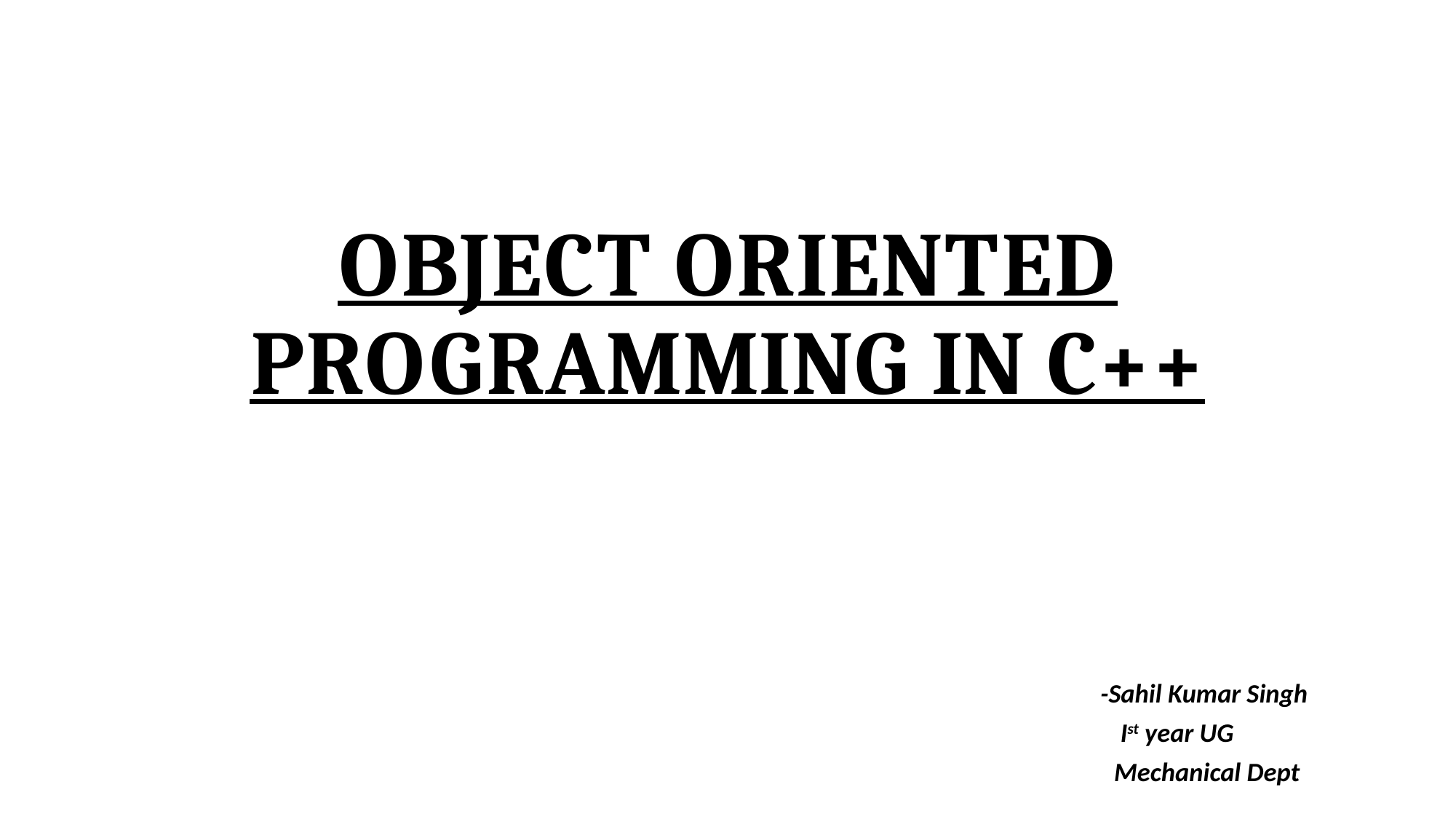

# OBJECT ORIENTED PROGRAMMING IN C++
                                  -Sahil Kumar Singh
                         Ist year UG
                                   Mechanical Dept